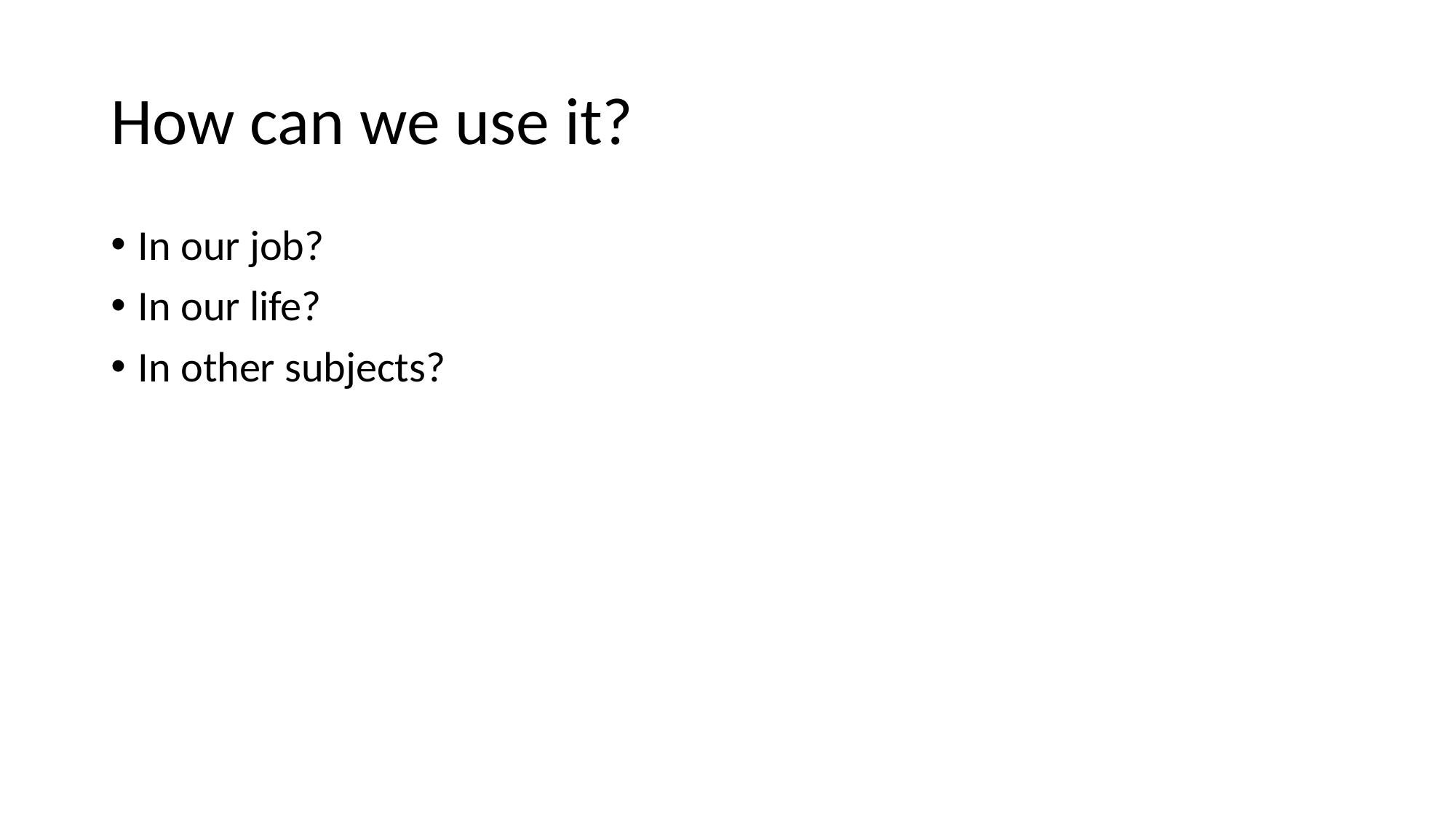

# How can we use it?
In our job?
In our life?
In other subjects?